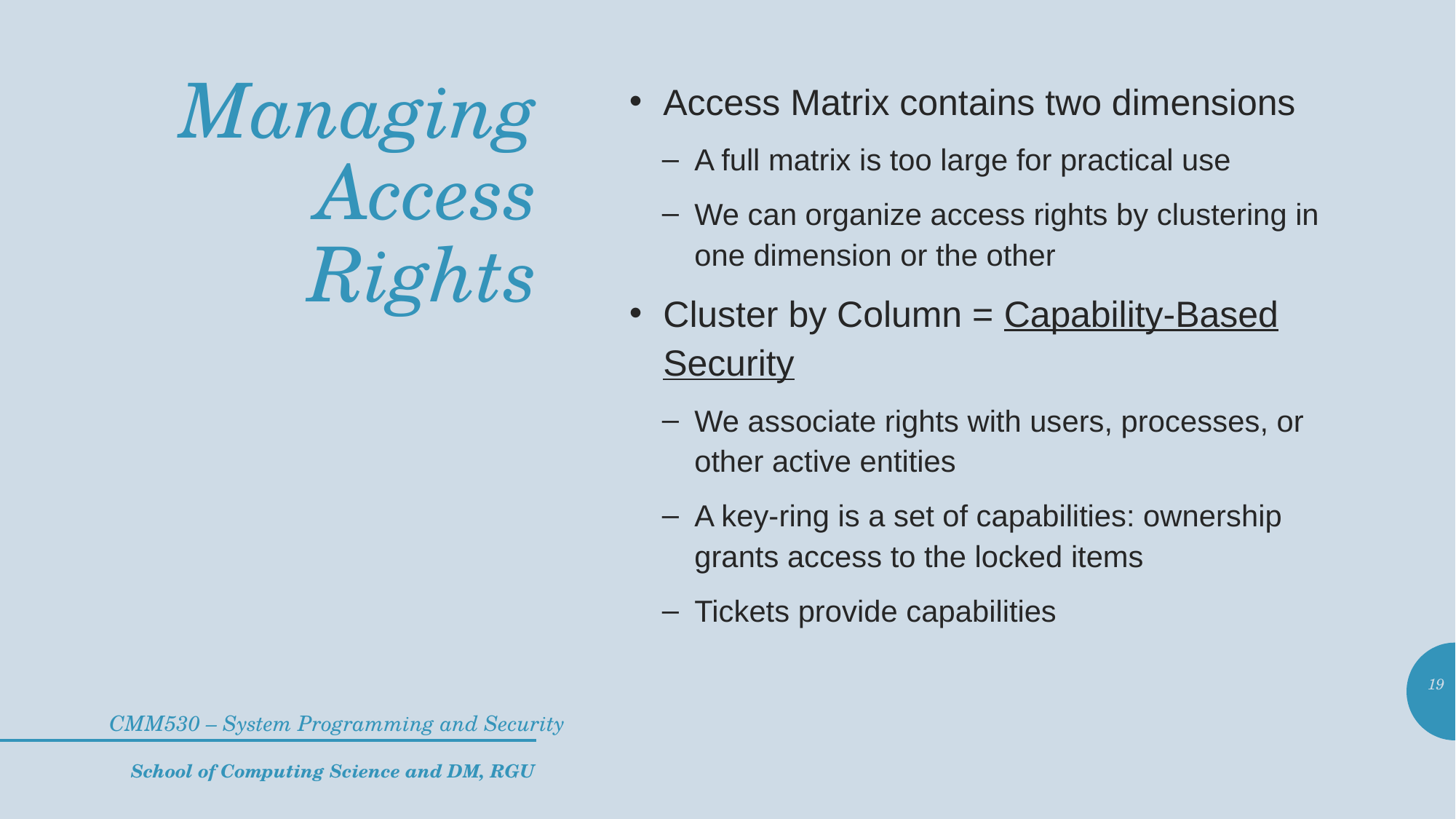

# Managing Access Rights
Access Matrix contains two dimensions
A full matrix is too large for practical use
We can organize access rights by clustering in one dimension or the other
Cluster by Column = Capability-Based Security
We associate rights with users, processes, or other active entities
A key-ring is a set of capabilities: ownership grants access to the locked items
Tickets provide capabilities

19